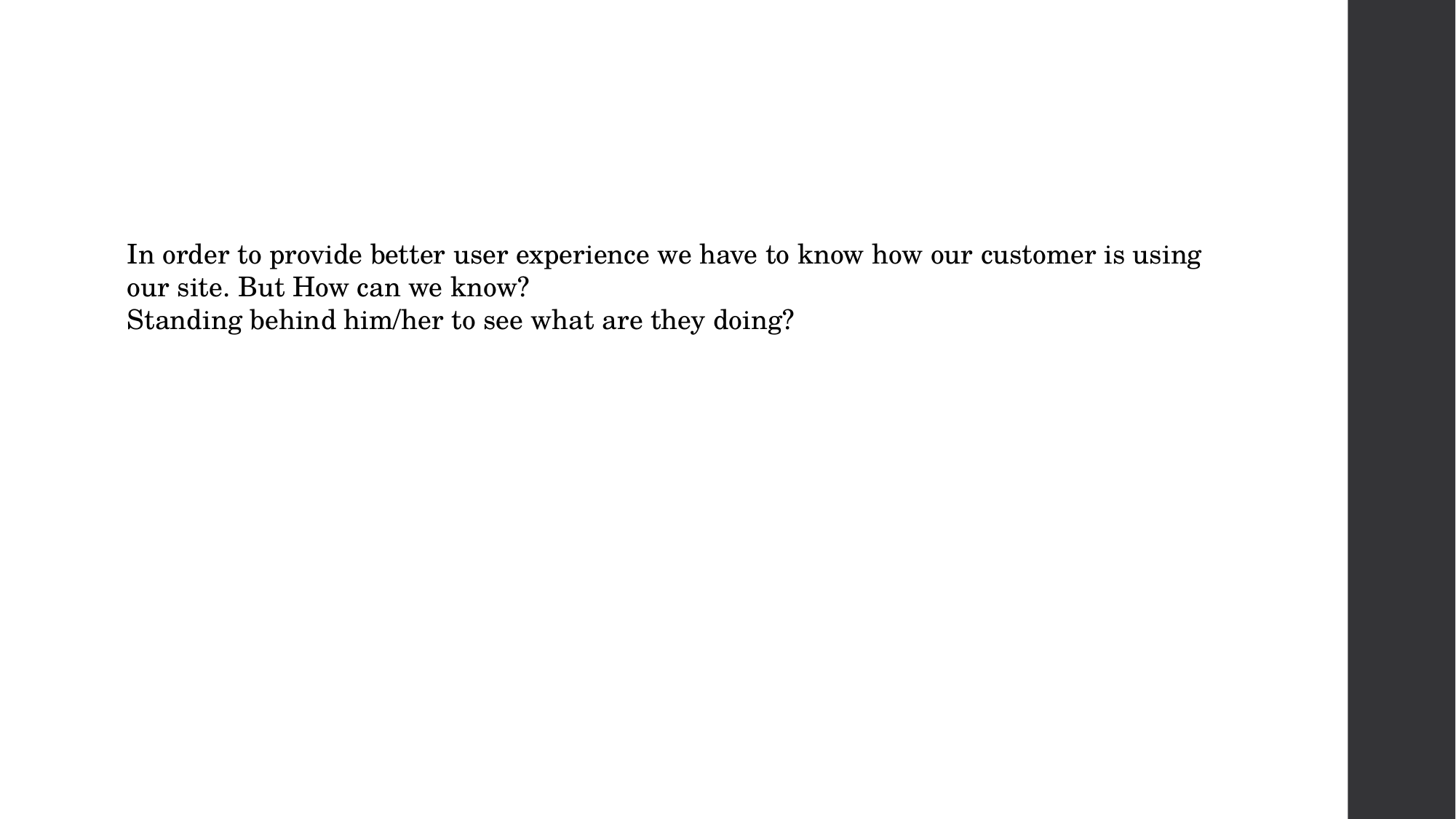

In order to provide better user experience we have to know how our customer is using
our site. But How can we know?
Standing behind him/her to see what are they doing?